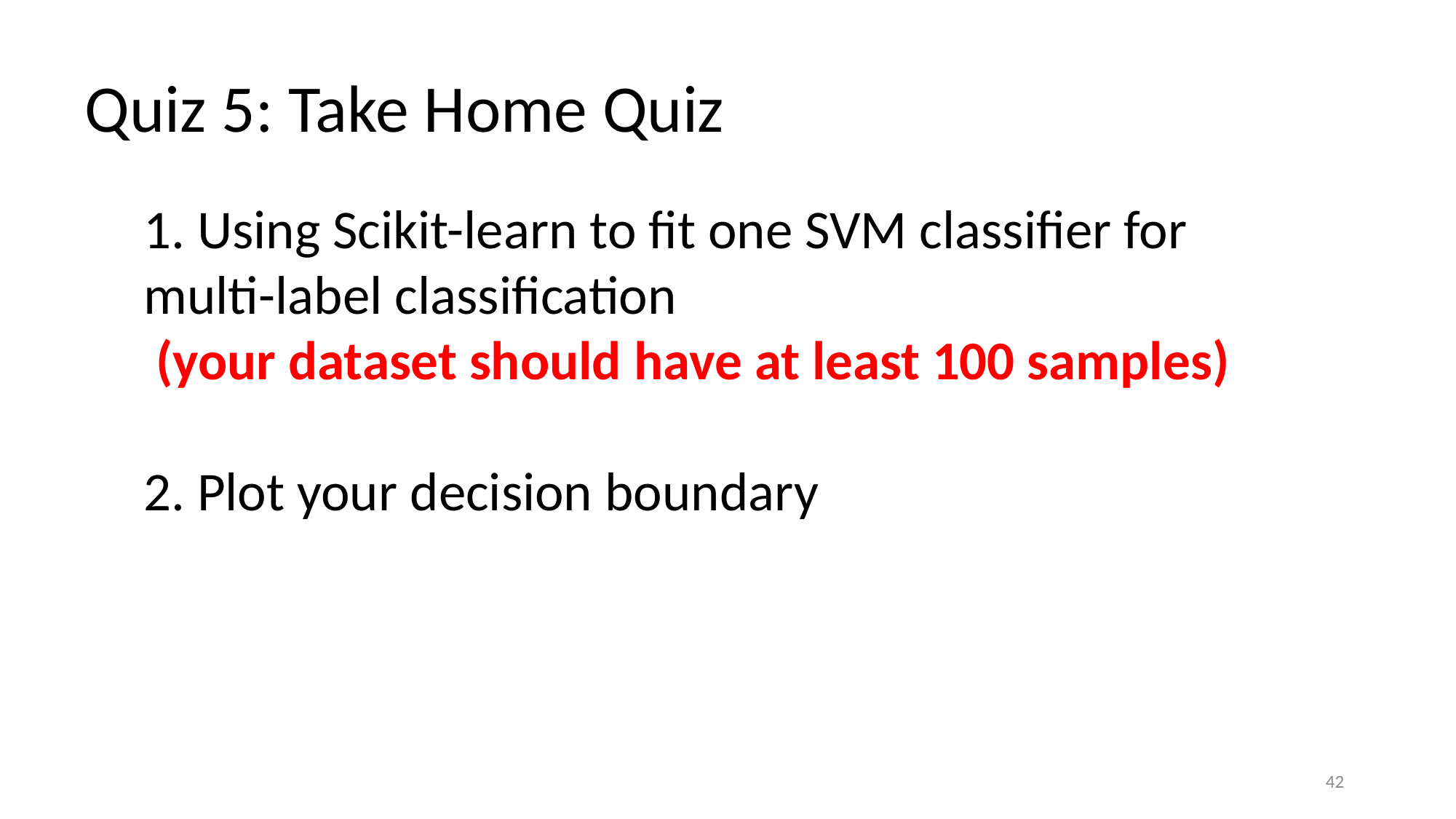

Quiz 5: Take Home Quiz
1. Using Scikit-learn to fit one SVM classifier for multi-label classification
 (your dataset should have at least 100 samples)

2. Plot your decision boundary
42